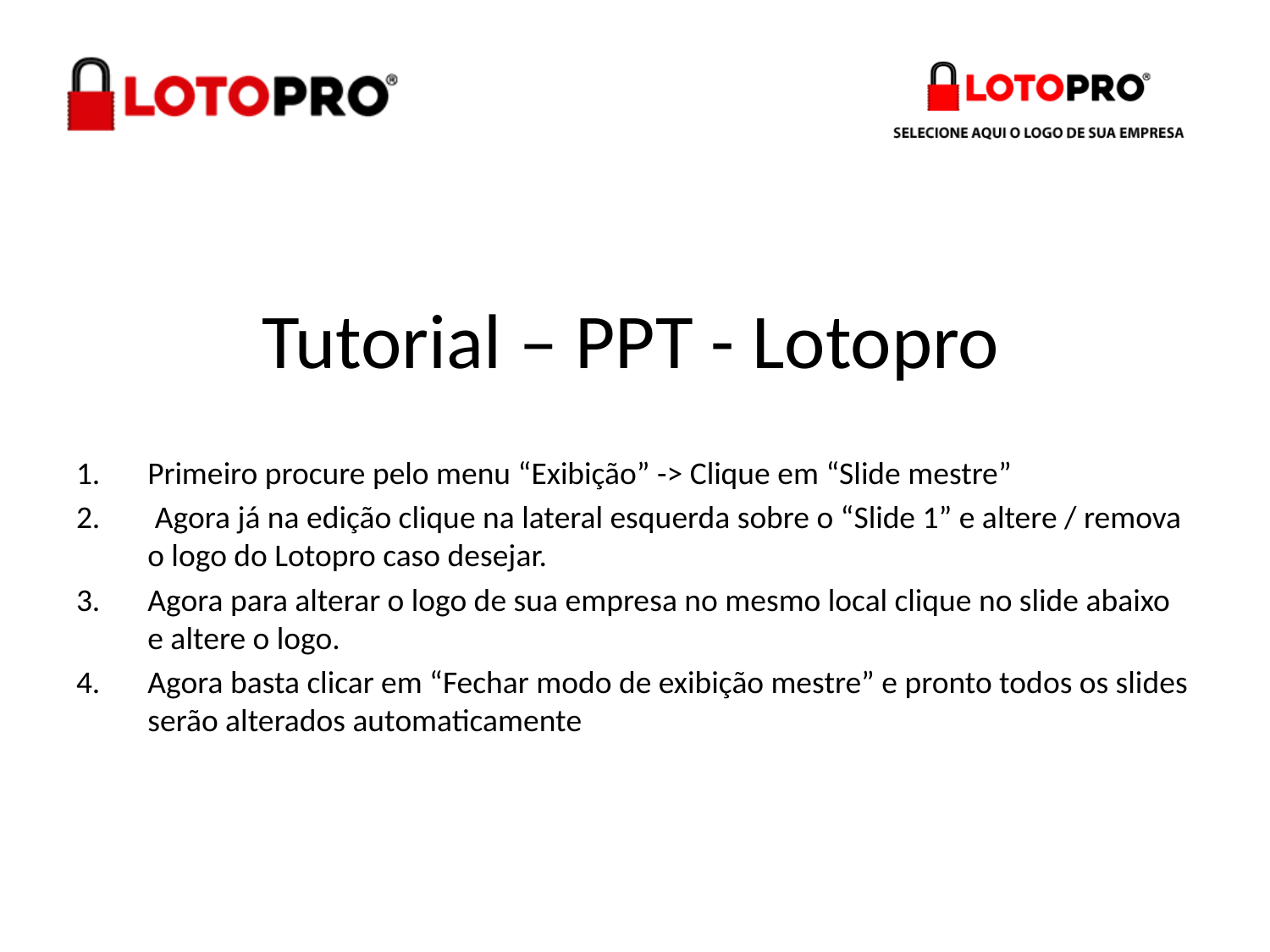

# Tutorial – PPT - Lotopro
Primeiro procure pelo menu “Exibição” -> Clique em “Slide mestre”
 Agora já na edição clique na lateral esquerda sobre o “Slide 1” e altere / remova o logo do Lotopro caso desejar.
Agora para alterar o logo de sua empresa no mesmo local clique no slide abaixo e altere o logo.
Agora basta clicar em “Fechar modo de exibição mestre” e pronto todos os slides serão alterados automaticamente